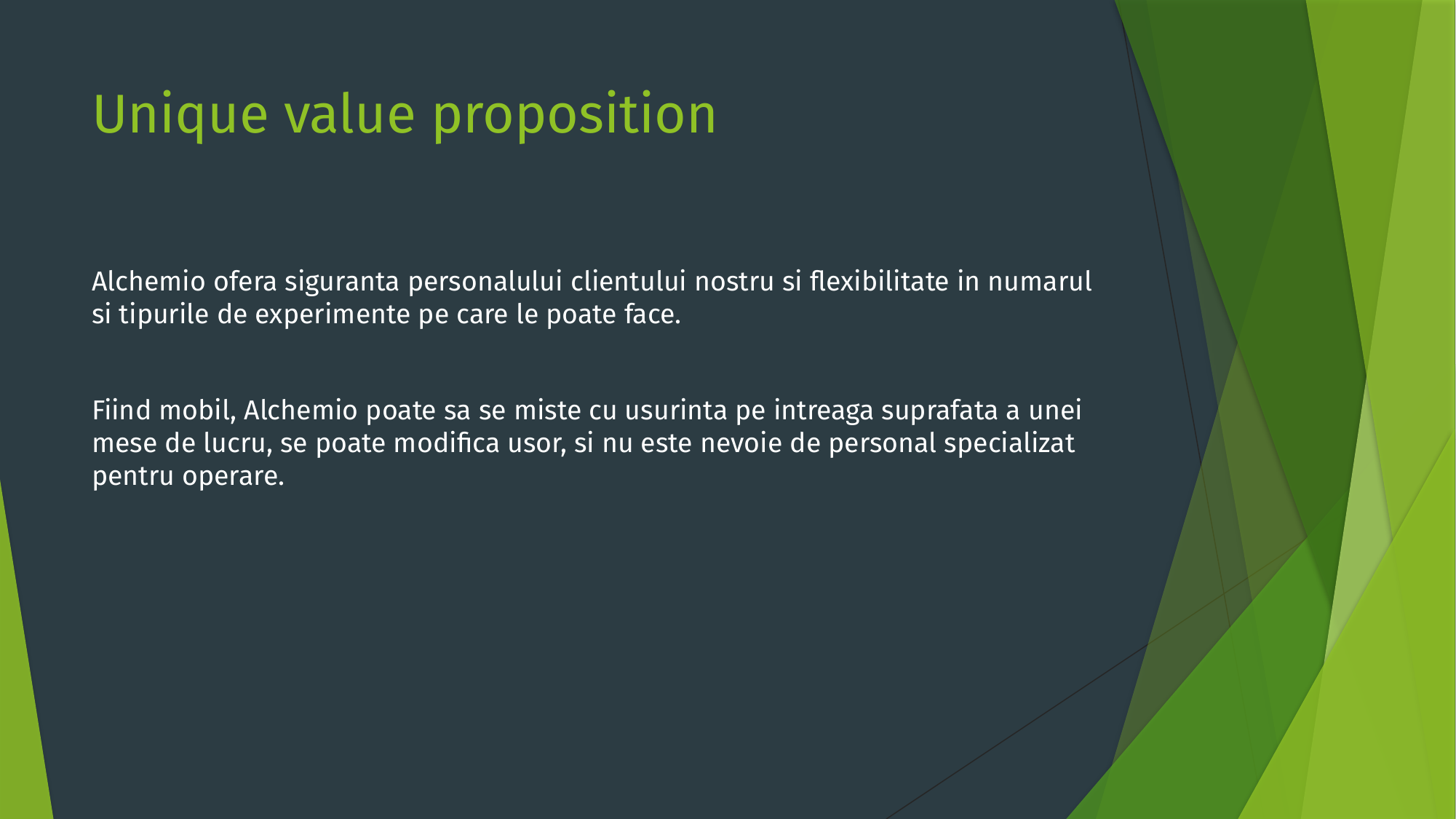

# Unique value proposition
Alchemio ofera siguranta personalului clientului nostru si flexibilitate in numarul si tipurile de experimente pe care le poate face.

Fiind mobil, Alchemio poate sa se miste cu usurinta pe intreaga suprafata a unei mese de lucru, se poate modifica usor, si nu este nevoie de personal specializat pentru operare.